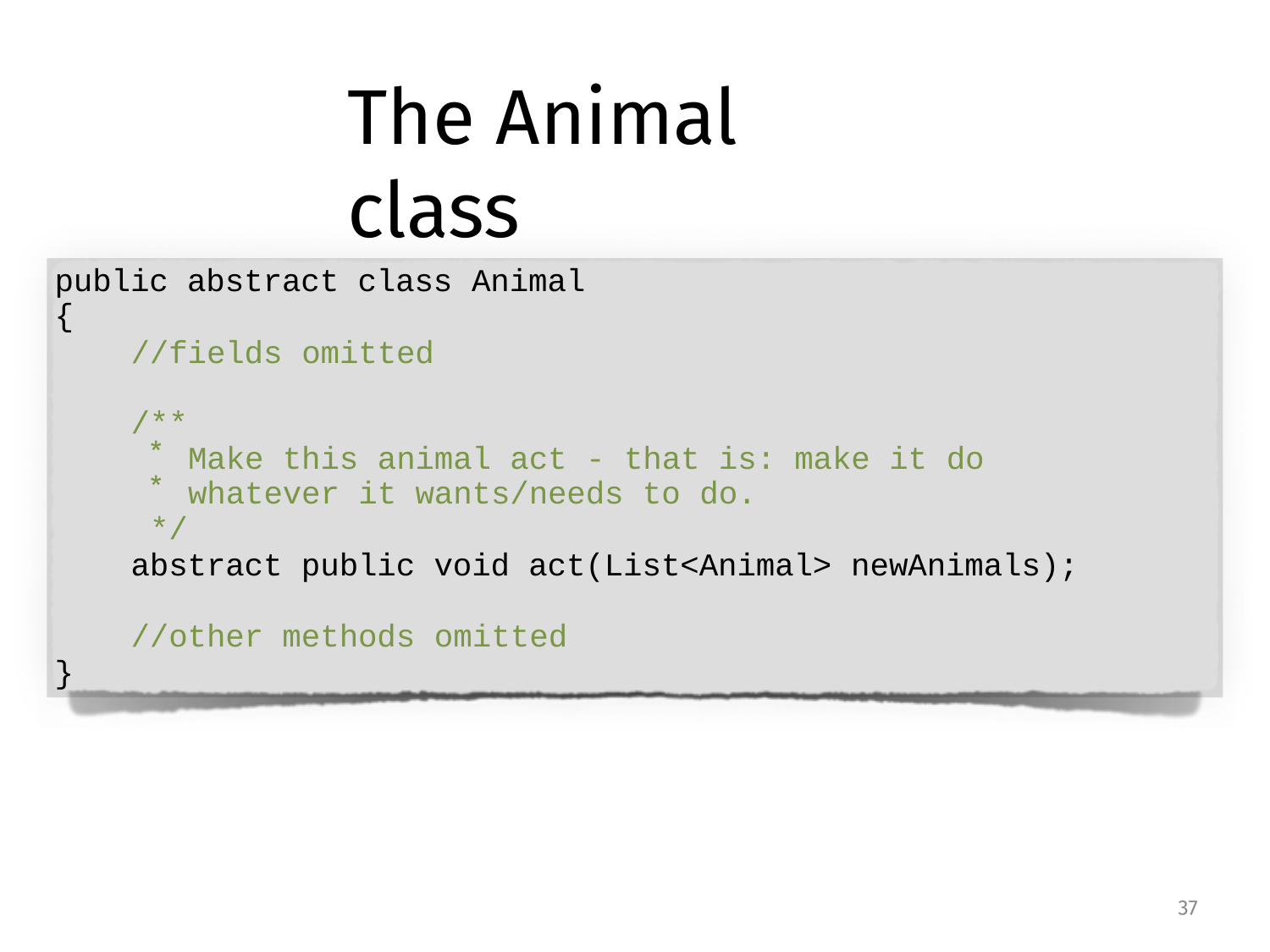

# The Animal class

public abstract class Animal
{
//fields omitted

/**
Make this animal act - that is: make it do
whatever it wants/needs to do.
*/
abstract public void act(List<Animal> newAnimals);

//other methods omitted
}
37